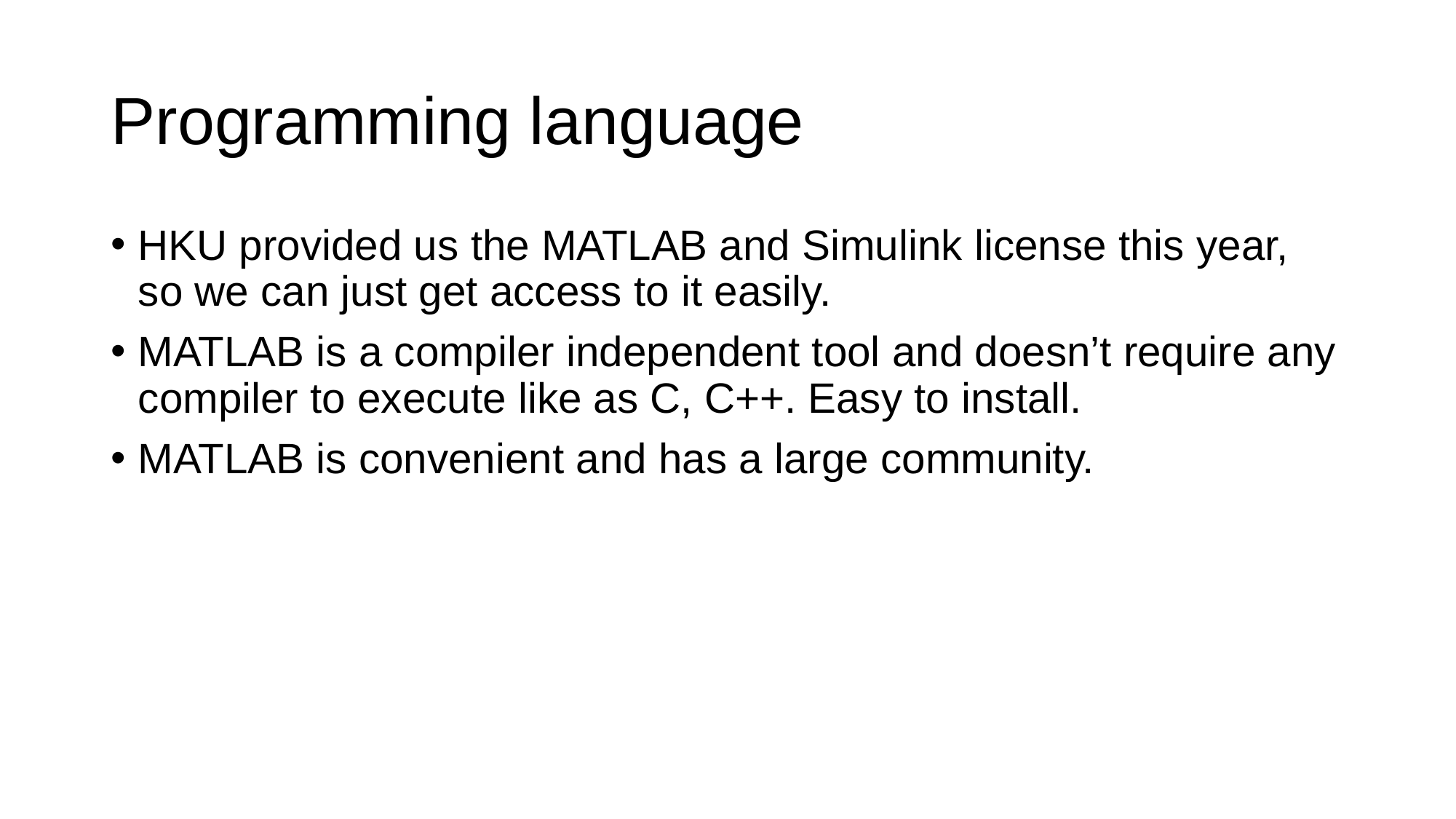

# Programming language
HKU provided us the MATLAB and Simulink license this year, so we can just get access to it easily.
MATLAB is a compiler independent tool and doesn’t require any compiler to execute like as C, C++. Easy to install.
MATLAB is convenient and has a large community.